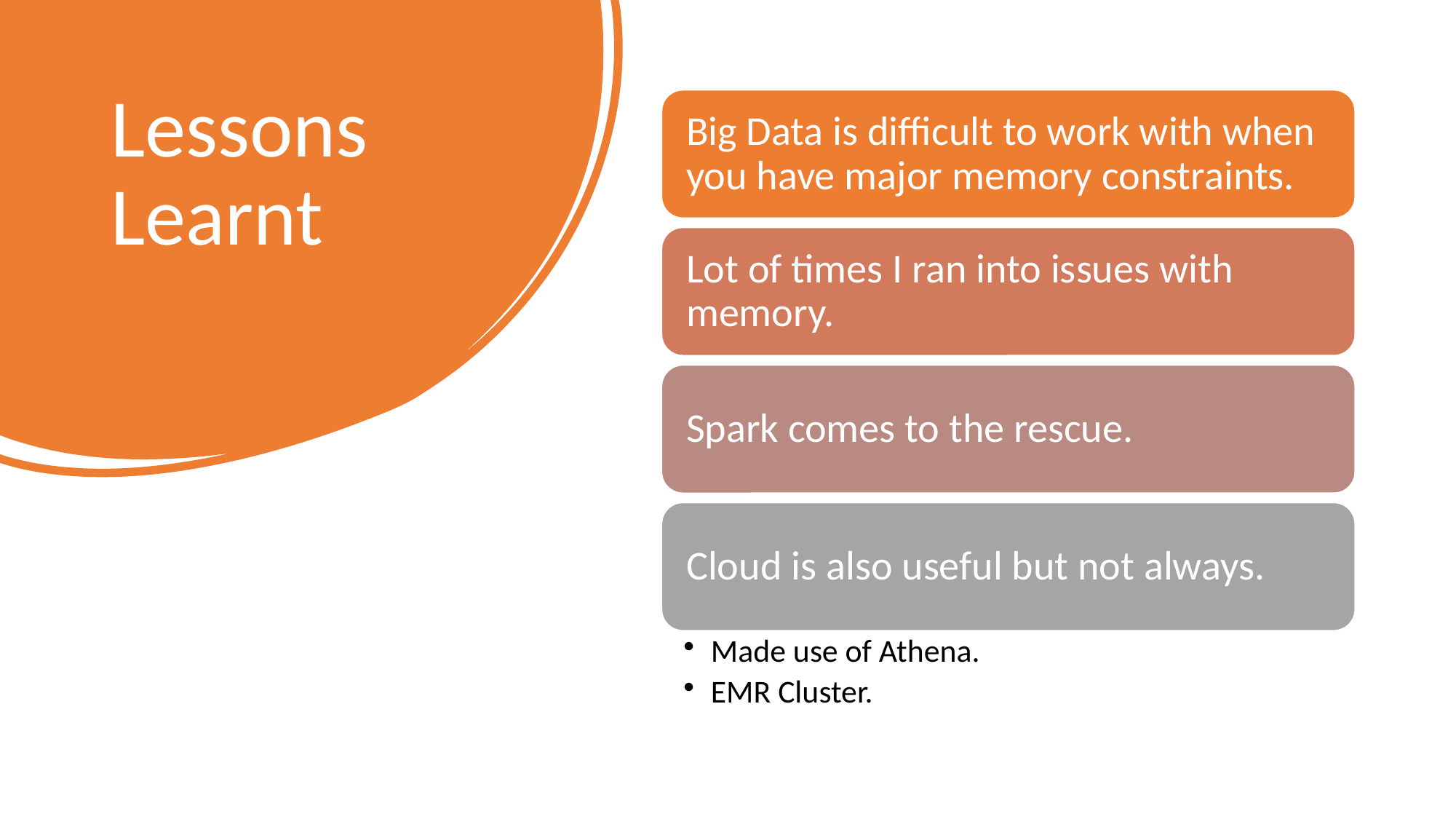

Big Data is difficult to work with when you have major memory constraints.
Lot of times I ran into issues with memory.
Spark comes to the rescue.
Cloud is also useful but not always.
Made use of Athena.
EMR Cluster.
# Lessons Learnt